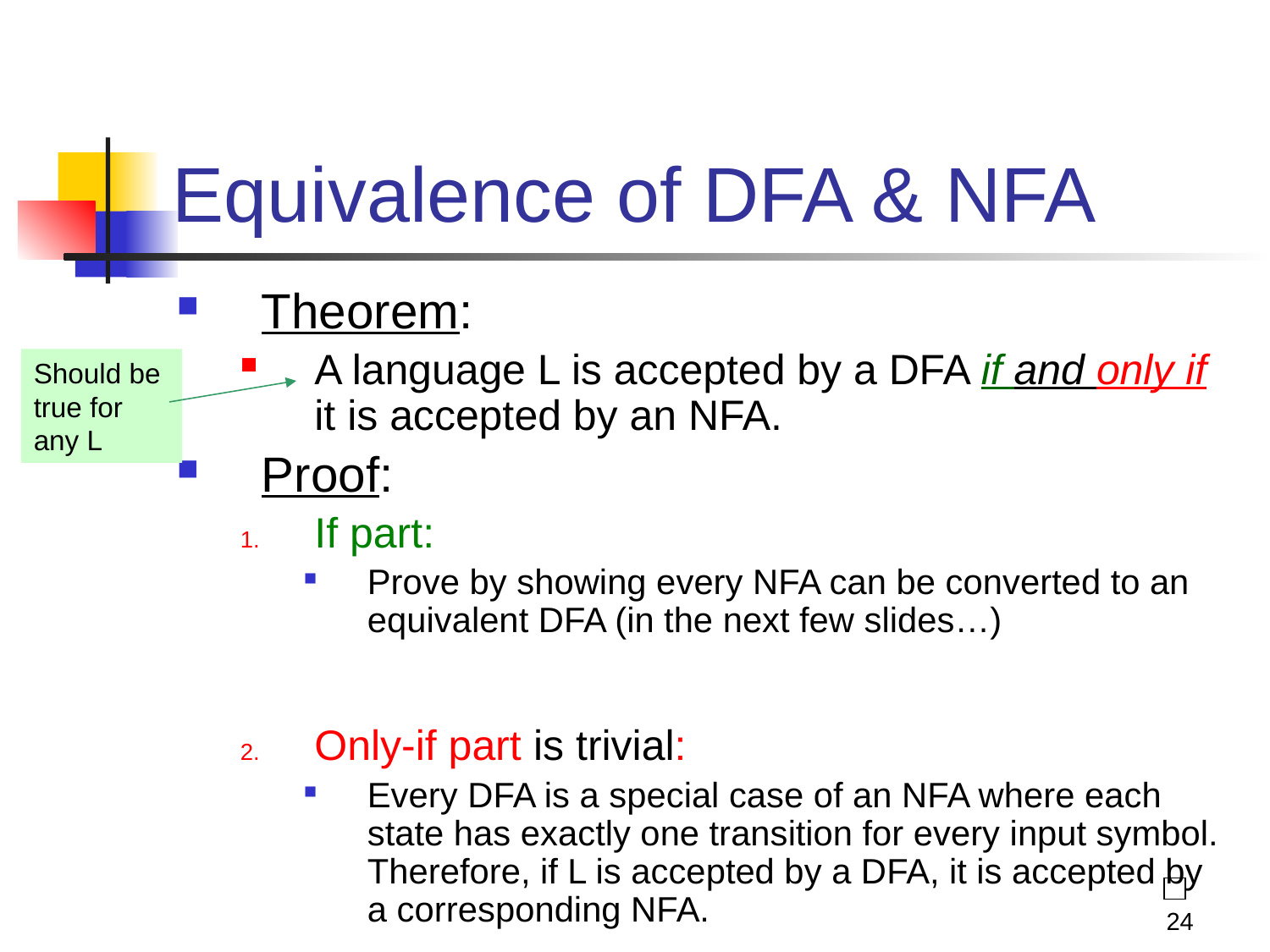

# Equivalence of DFA & NFA
Theorem:
A language L is accepted by a DFA if and only if it is accepted by an NFA.
Proof:
If part:
Prove by showing every NFA can be converted to an equivalent DFA (in the next few slides…)

Only-if part is trivial:
Every DFA is a special case of an NFA where each state has exactly one transition for every input symbol. Therefore, if L is accepted by a DFA, it is accepted by a corresponding NFA.
Should be true for any L

24